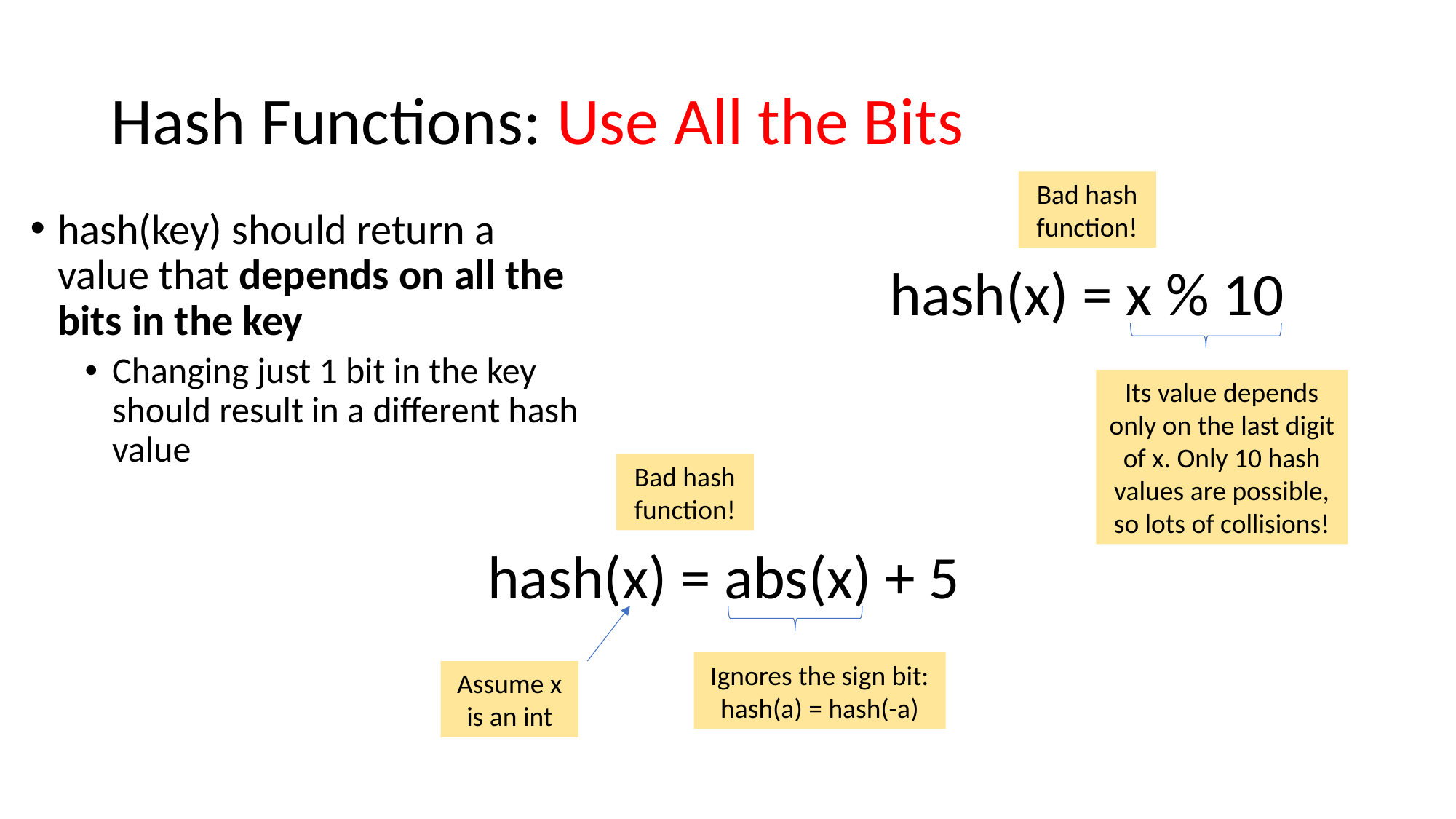

# Hash Functions: Use All the Bits
Bad hash function!
hash(key) should return a value that depends on all the bits in the key
Changing just 1 bit in the key should result in a different hash value

hash(x) = x % 10

Its value depends only on the last digit of x. Only 10 hash values are possible, so lots of collisions!
Bad hash function!
hash(x) = abs(x) + 5

Ignores the sign bit: hash(a) = hash(-a)
Assume x is an int